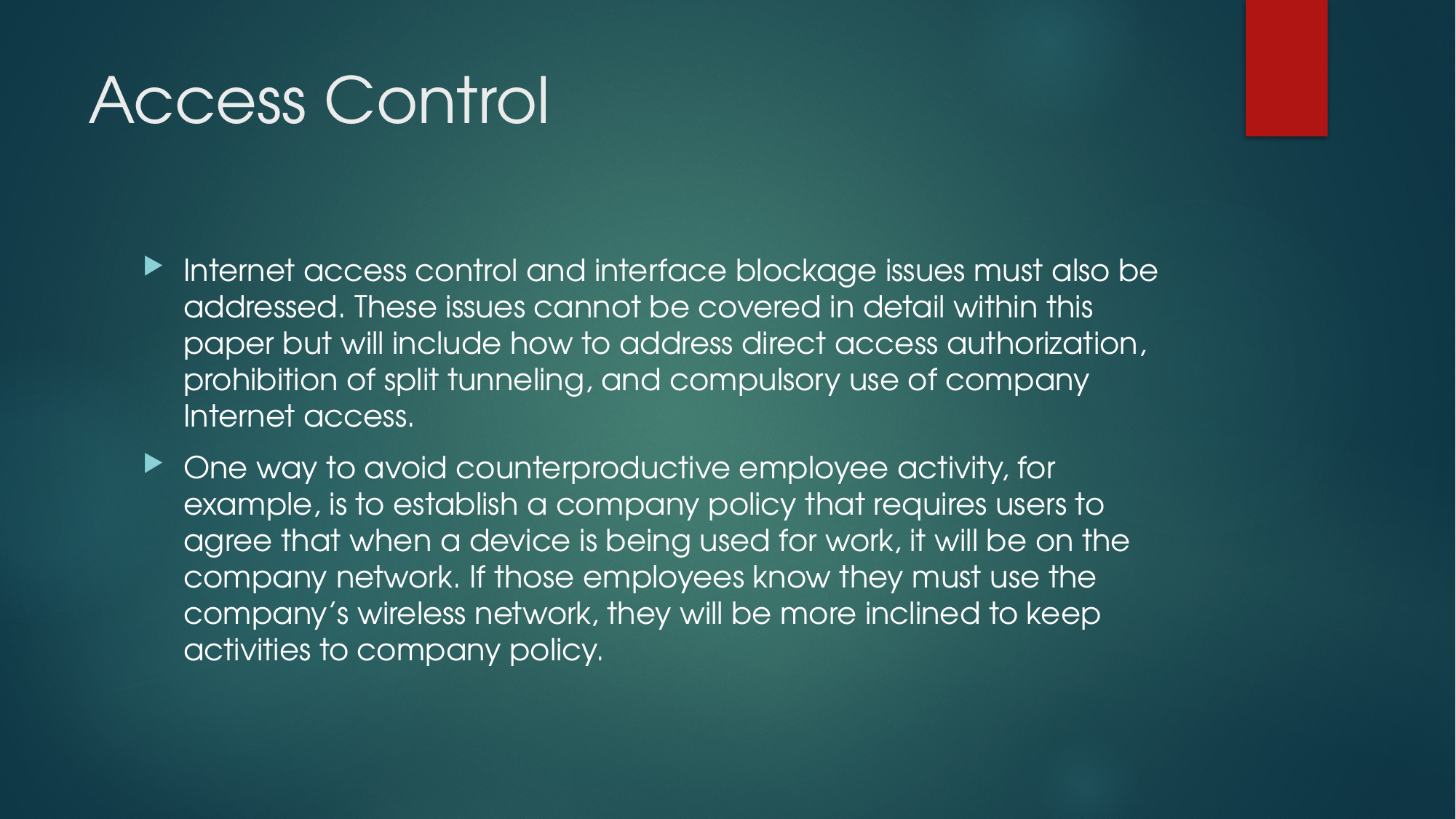

# Access Control
Internet access control and interface blockage issues must also be addressed. These issues cannot be covered in detail within this paper but will include how to address direct access authorization, prohibition of split tunneling, and compulsory use of company Internet access.
One way to avoid counterproductive employee activity, for example, is to establish a company policy that requires users to agree that when a device is being used for work, it will be on the company network. If those employees know they must use the company’s wireless network, they will be more inclined to keep activities to company policy.